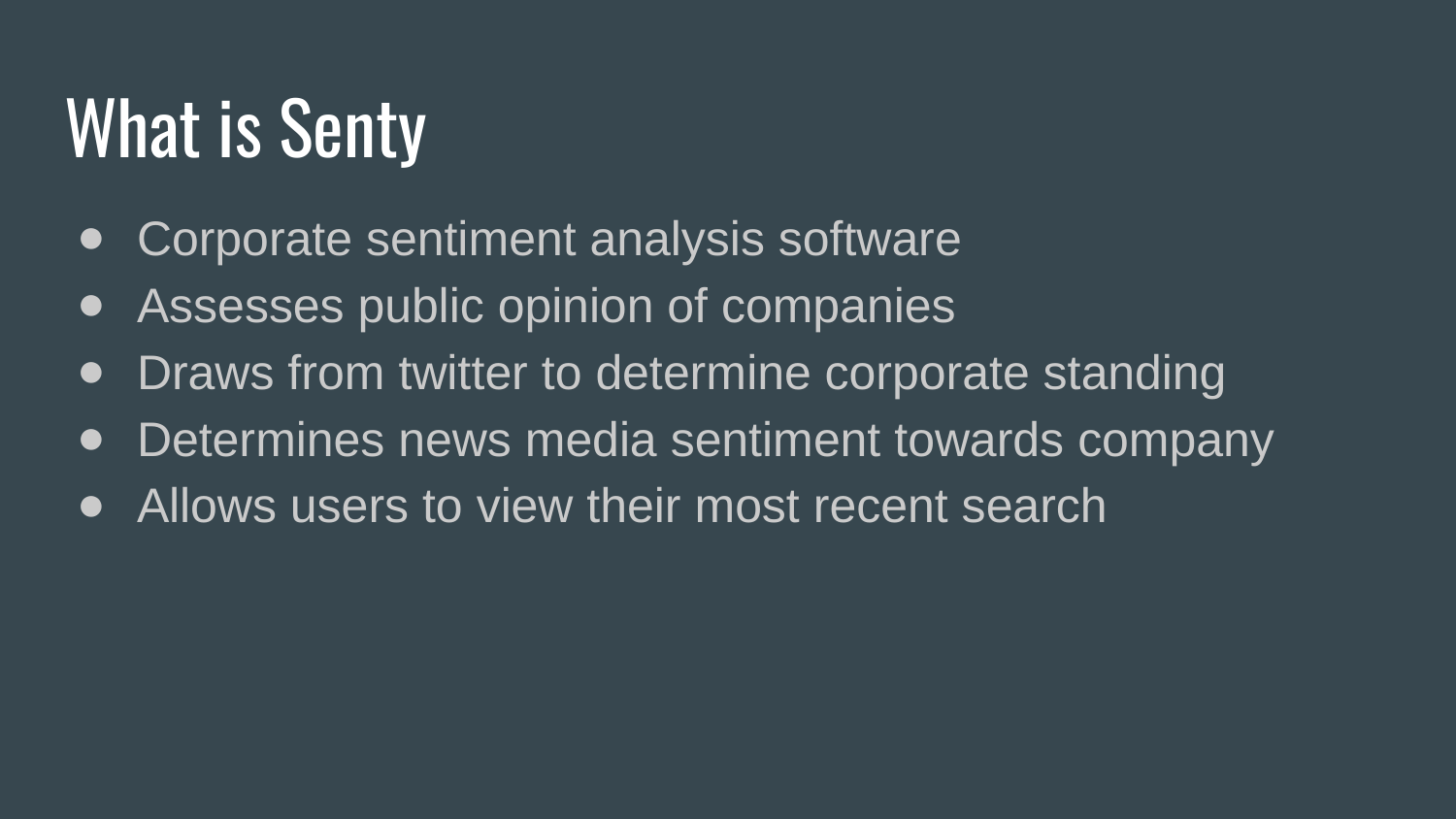

# What is Senty
Corporate sentiment analysis software
Assesses public opinion of companies
Draws from twitter to determine corporate standing
Determines news media sentiment towards company
Allows users to view their most recent search